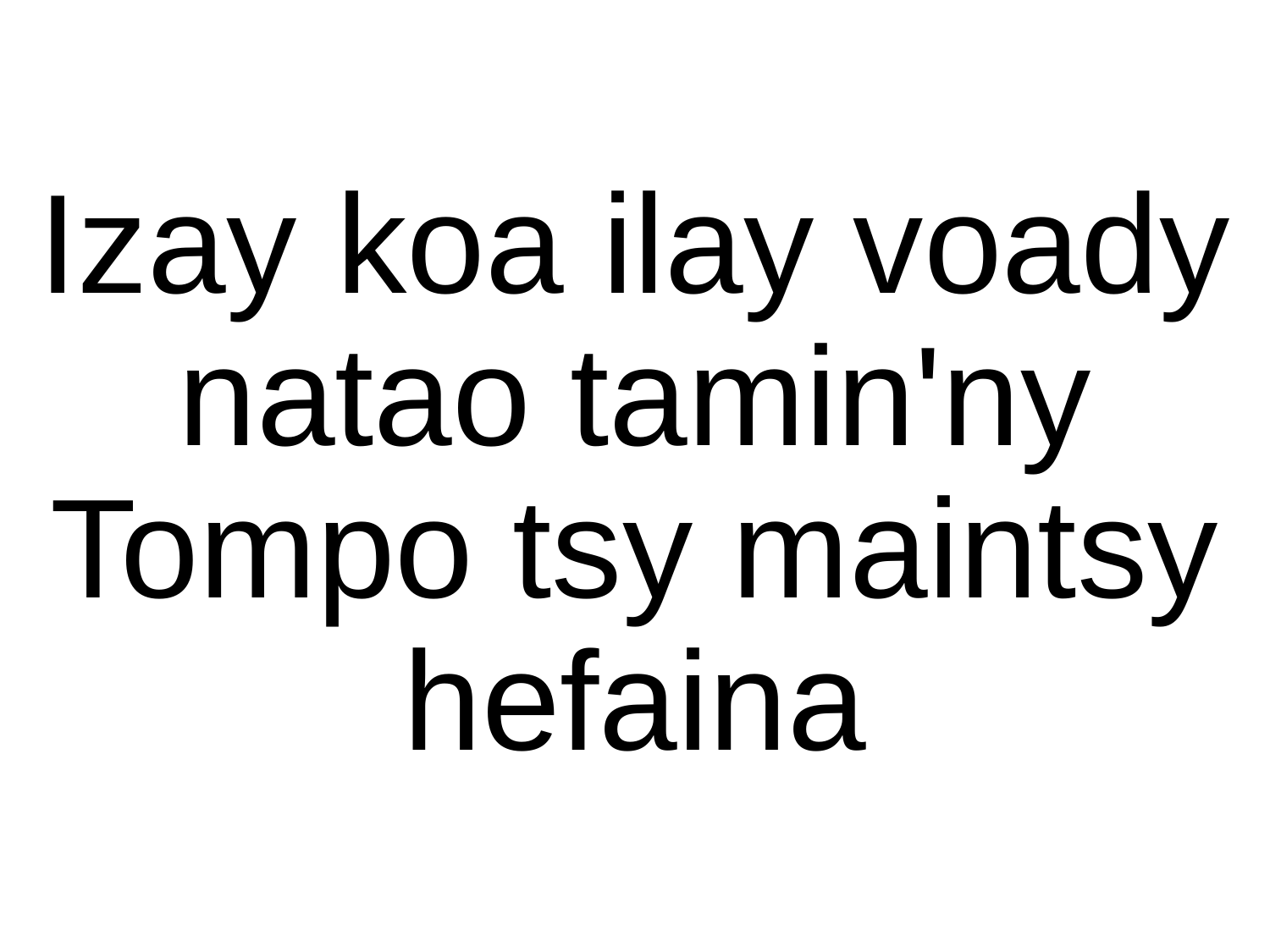

Izay koa ilay voady natao tamin'ny Tompo tsy maintsy hefaina